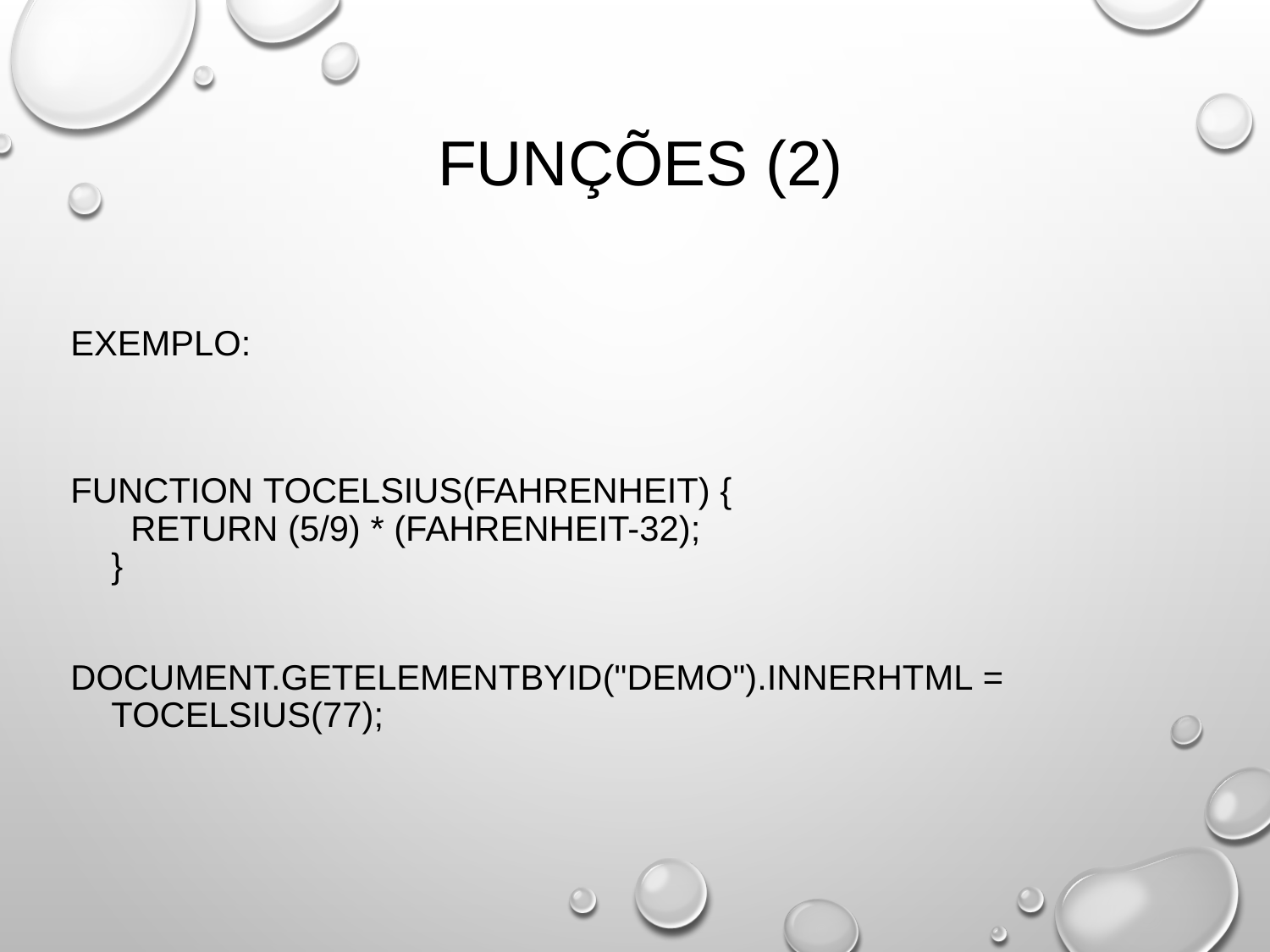

# Funções (2)
Exemplo:

function toCelsius(fahrenheit) {
  return (5/9) * (fahrenheit-32);
}
document.getElementById("demo").innerHTML = toCelsius(77);